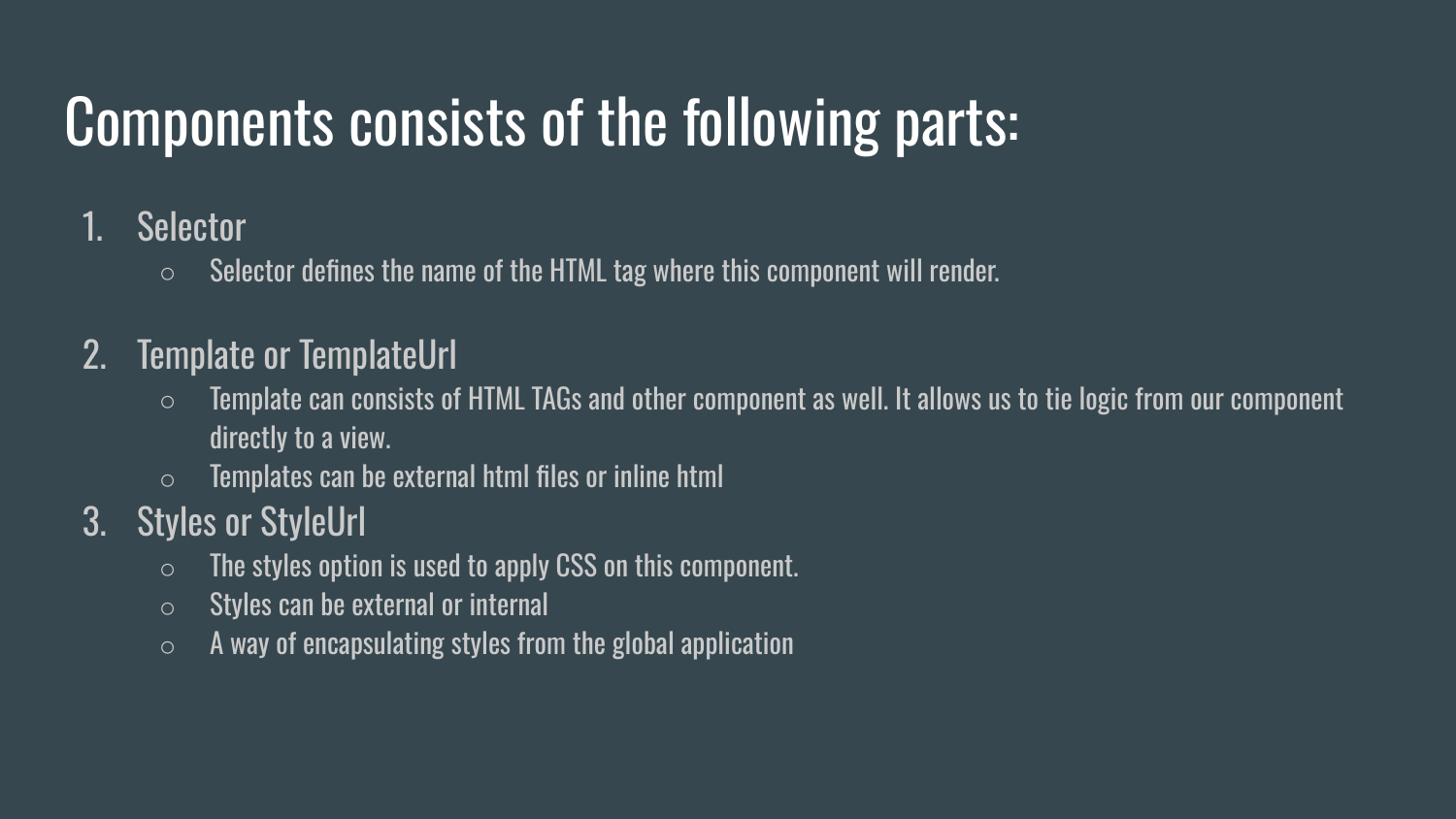

# Components consists of the following parts:
Selector
Selector defines the name of the HTML tag where this component will render.
Template or TemplateUrl
Template can consists of HTML TAGs and other component as well. It allows us to tie logic from our component directly to a view.
Templates can be external html files or inline html
Styles or StyleUrl
The styles option is used to apply CSS on this component.
Styles can be external or internal
A way of encapsulating styles from the global application